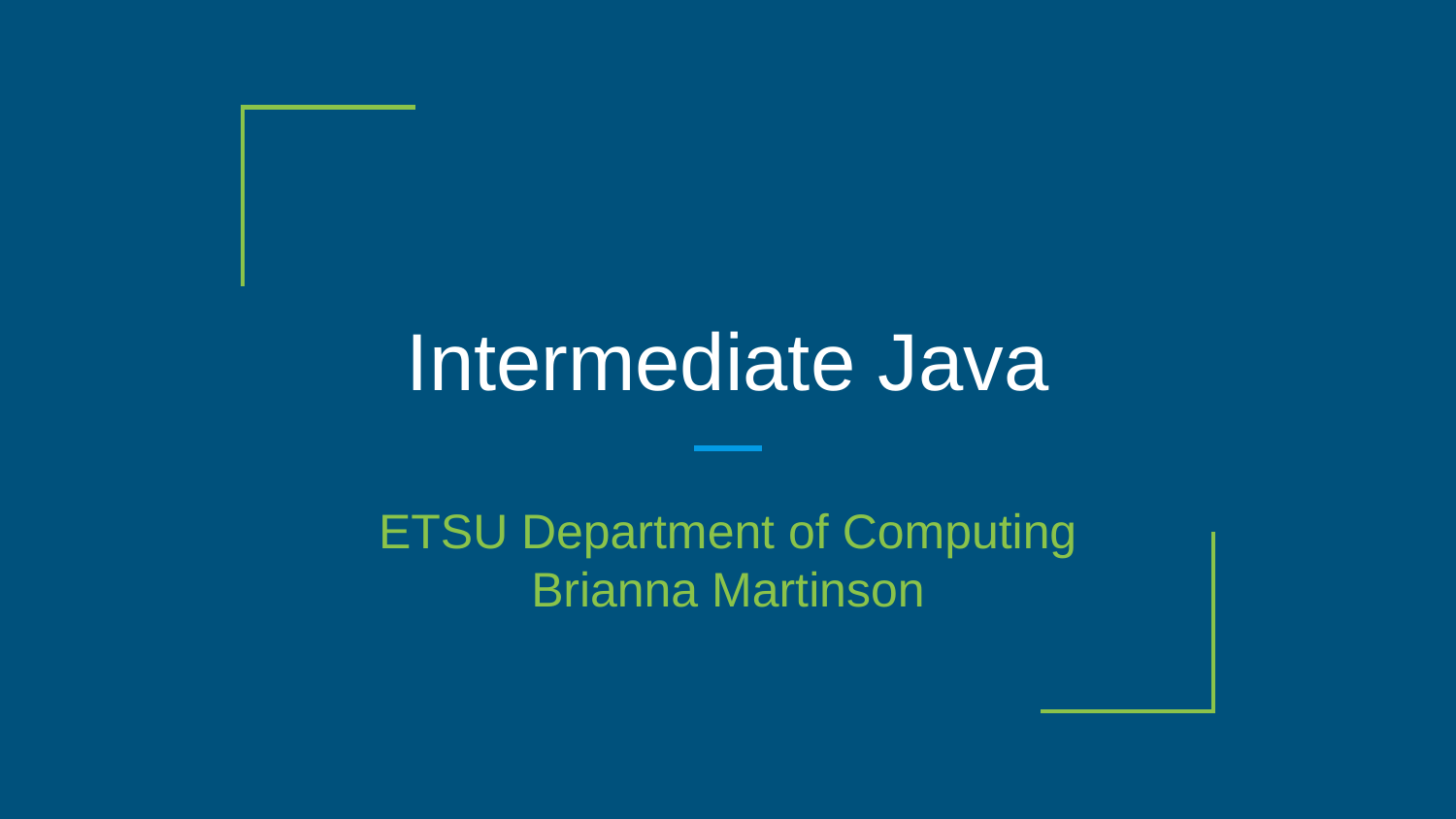

# Intermediate Java
ETSU Department of Computing
Brianna Martinson